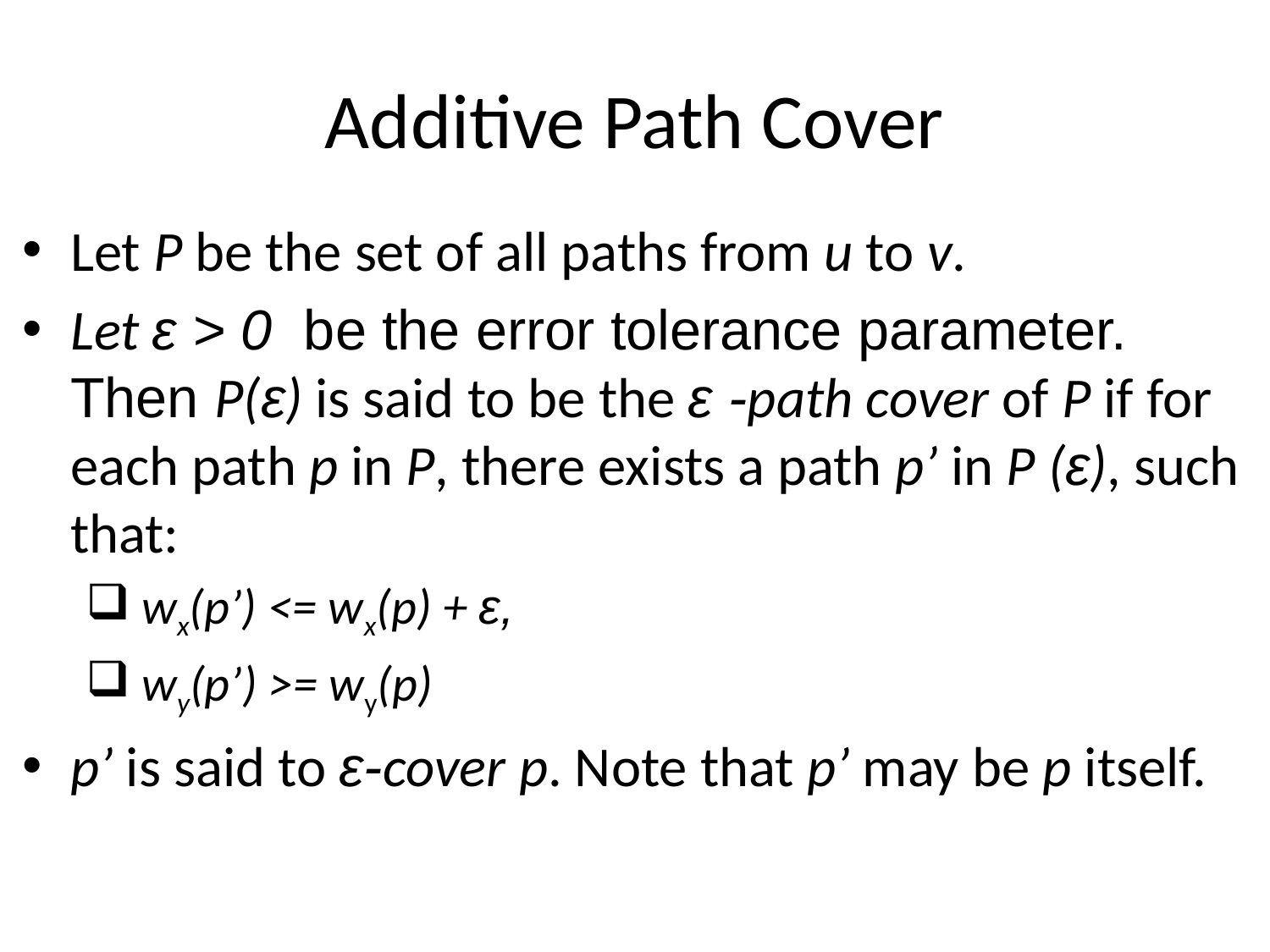

# Additive Path Cover
Let P be the set of all paths from u to v.
Let ε > 0  be the error tolerance parameter. Then P(ε) is said to be the ε -path cover of P if for each path p in P, there exists a path p’ in P (ε), such that:
 wx(p’) <= wx(p) + ε,
 wy(p’) >= wy(p)
p’ is said to ε-cover p. Note that p’ may be p itself.